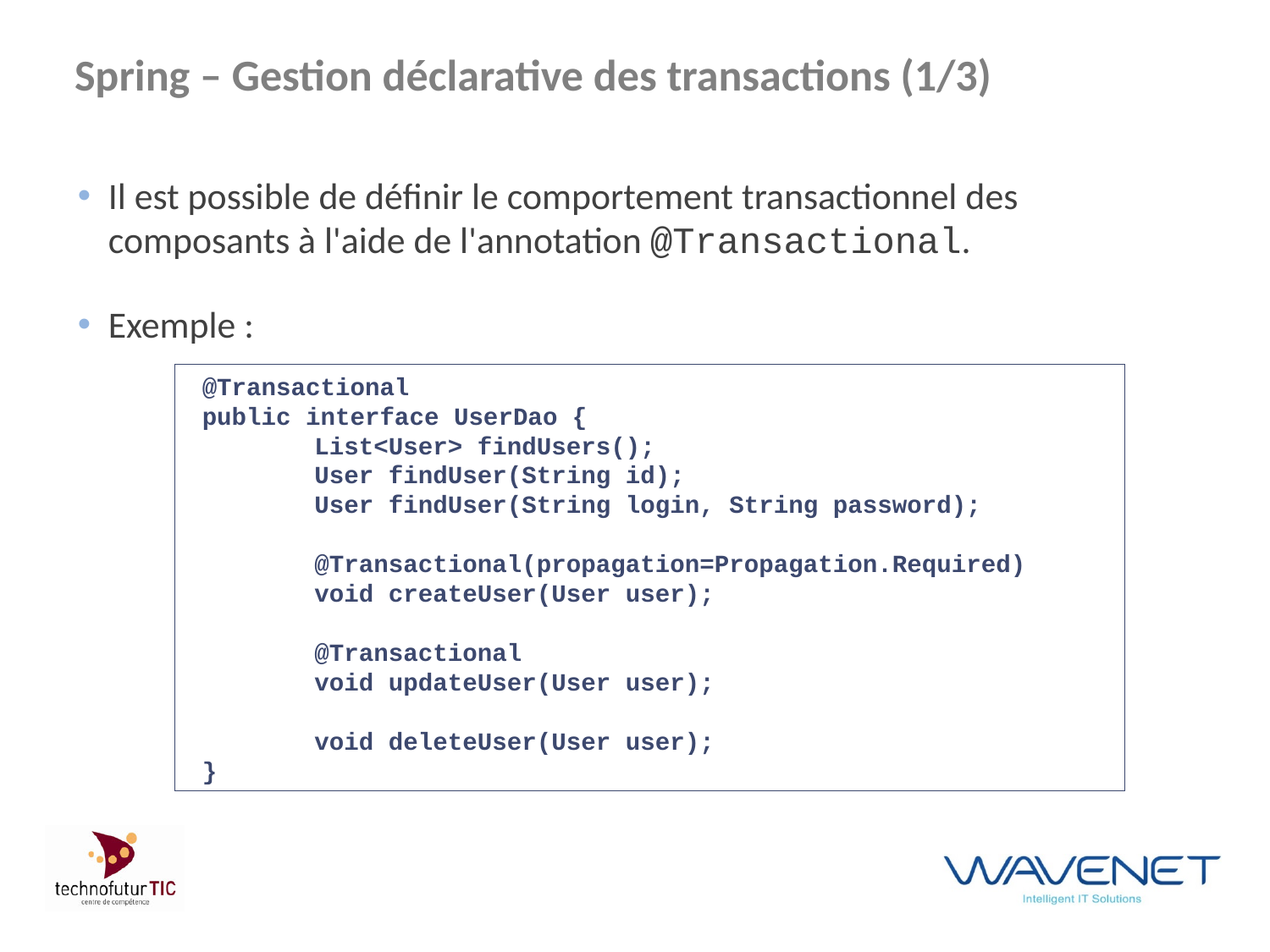

# Spring – Gestion déclarative des transactions (1/3)
Il est possible de définir le comportement transactionnel des composants à l'aide de l'annotation @Transactional.

Exemple :
 @Transactional
 public interface UserDao {
	List<User> findUsers();
	User findUser(String id);
	User findUser(String login, String password);

	@Transactional(propagation=Propagation.Required)
	void createUser(User user);

	@Transactional
	void updateUser(User user);

	void deleteUser(User user);
 }